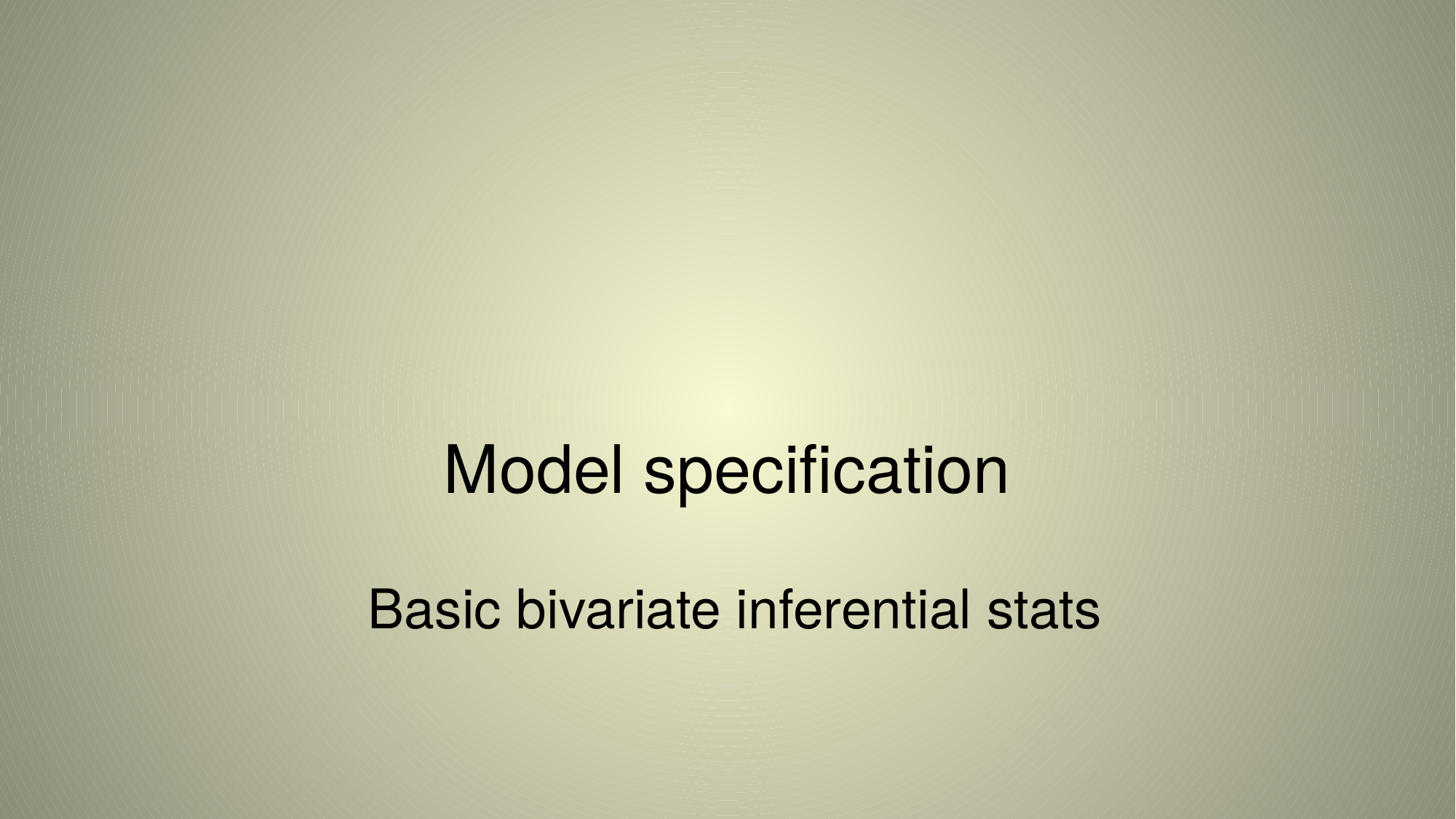

# Model specification
Basic bivariate inferential stats